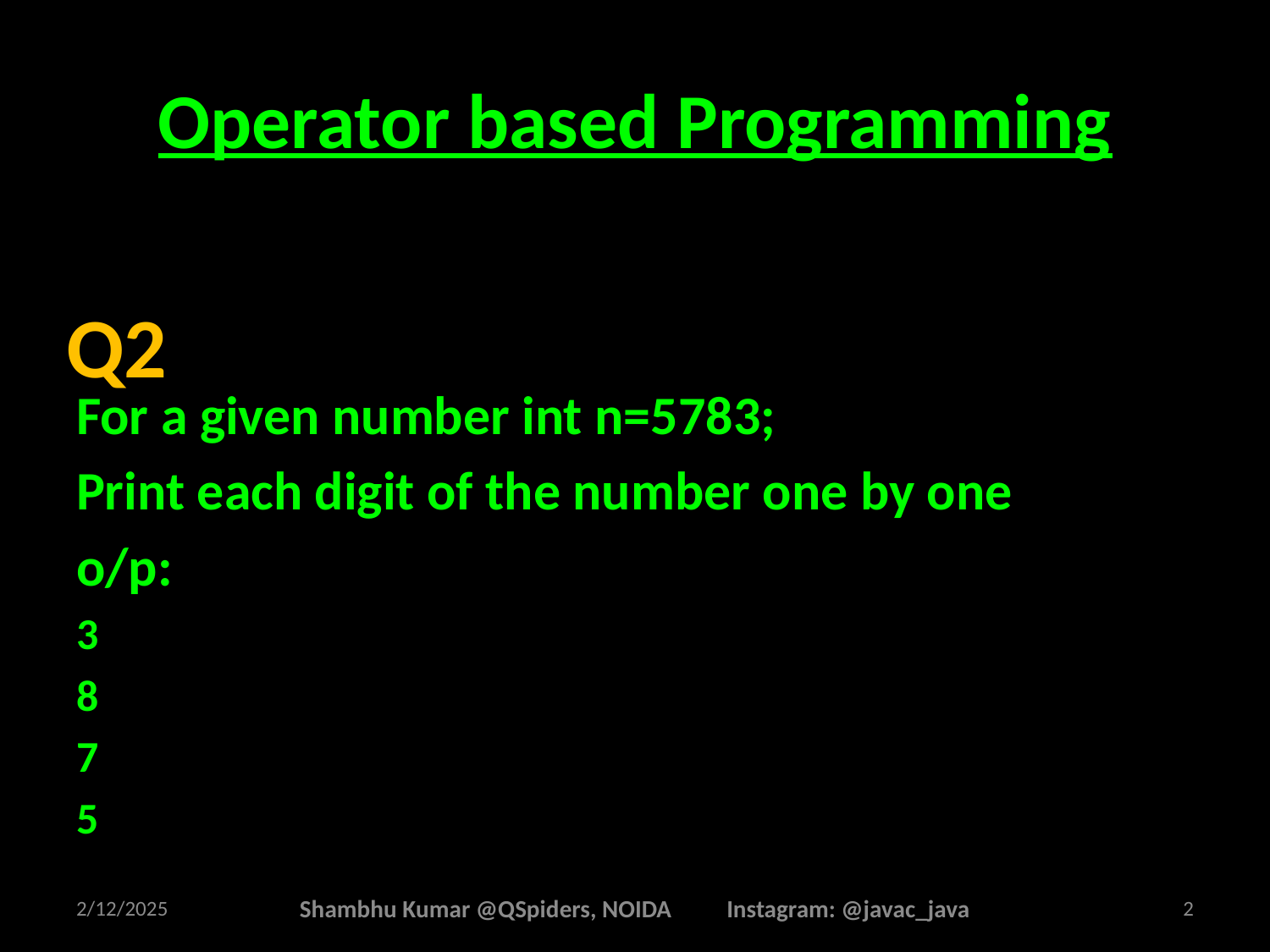

# Operator based Programming

For a given number int n=5783;
Print each digit of the number one by one
o/p:
3
8
7
5
Q2
2/12/2025
Shambhu Kumar @QSpiders, NOIDA          Instagram: @javac_java
2